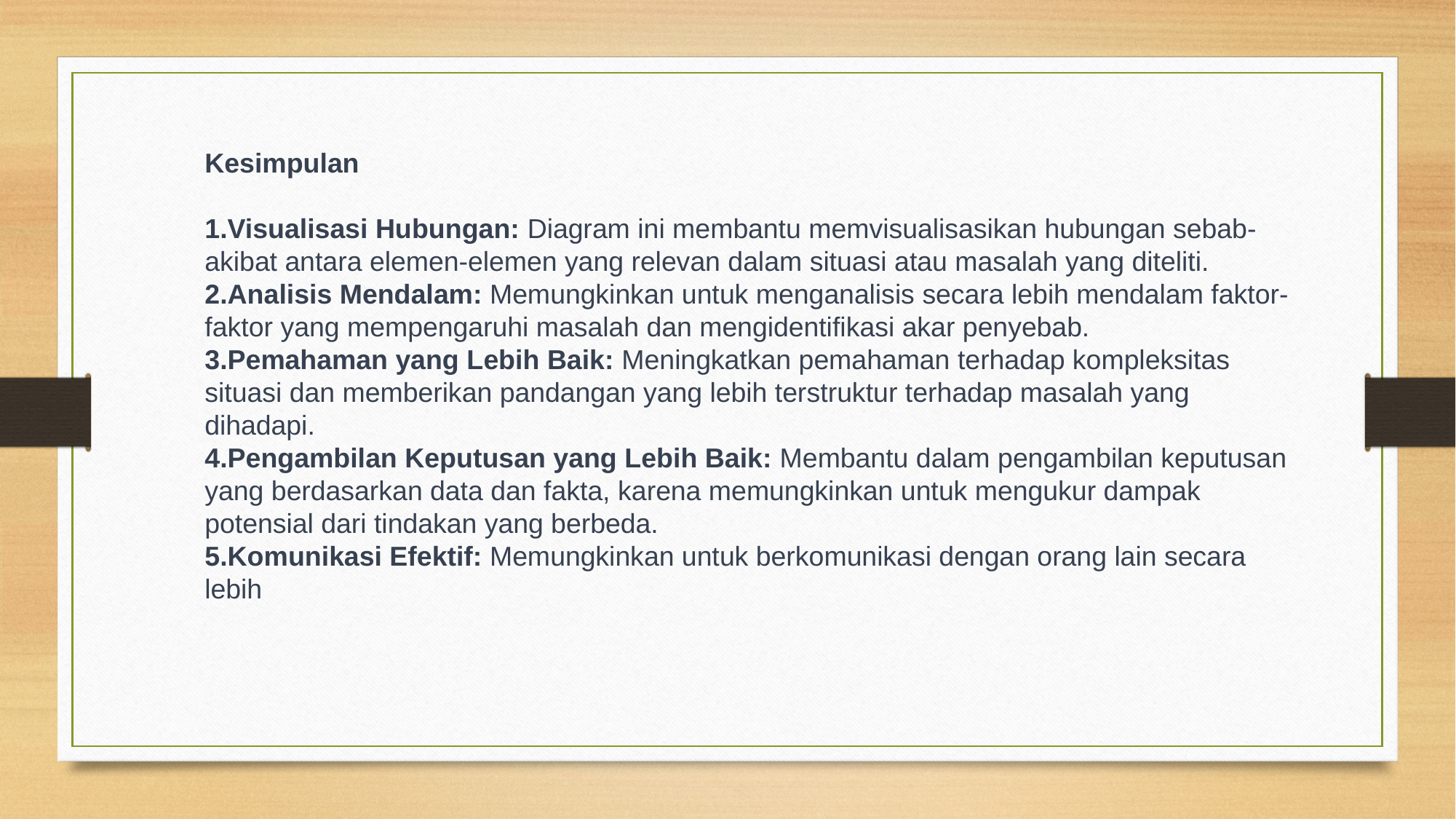

Kesimpulan

Visualisasi Hubungan: Diagram ini membantu memvisualisasikan hubungan sebab-akibat antara elemen-elemen yang relevan dalam situasi atau masalah yang diteliti.
Analisis Mendalam: Memungkinkan untuk menganalisis secara lebih mendalam faktor-faktor yang mempengaruhi masalah dan mengidentifikasi akar penyebab.
Pemahaman yang Lebih Baik: Meningkatkan pemahaman terhadap kompleksitas situasi dan memberikan pandangan yang lebih terstruktur terhadap masalah yang dihadapi.
Pengambilan Keputusan yang Lebih Baik: Membantu dalam pengambilan keputusan yang berdasarkan data dan fakta, karena memungkinkan untuk mengukur dampak potensial dari tindakan yang berbeda.
Komunikasi Efektif: Memungkinkan untuk berkomunikasi dengan orang lain secara lebih